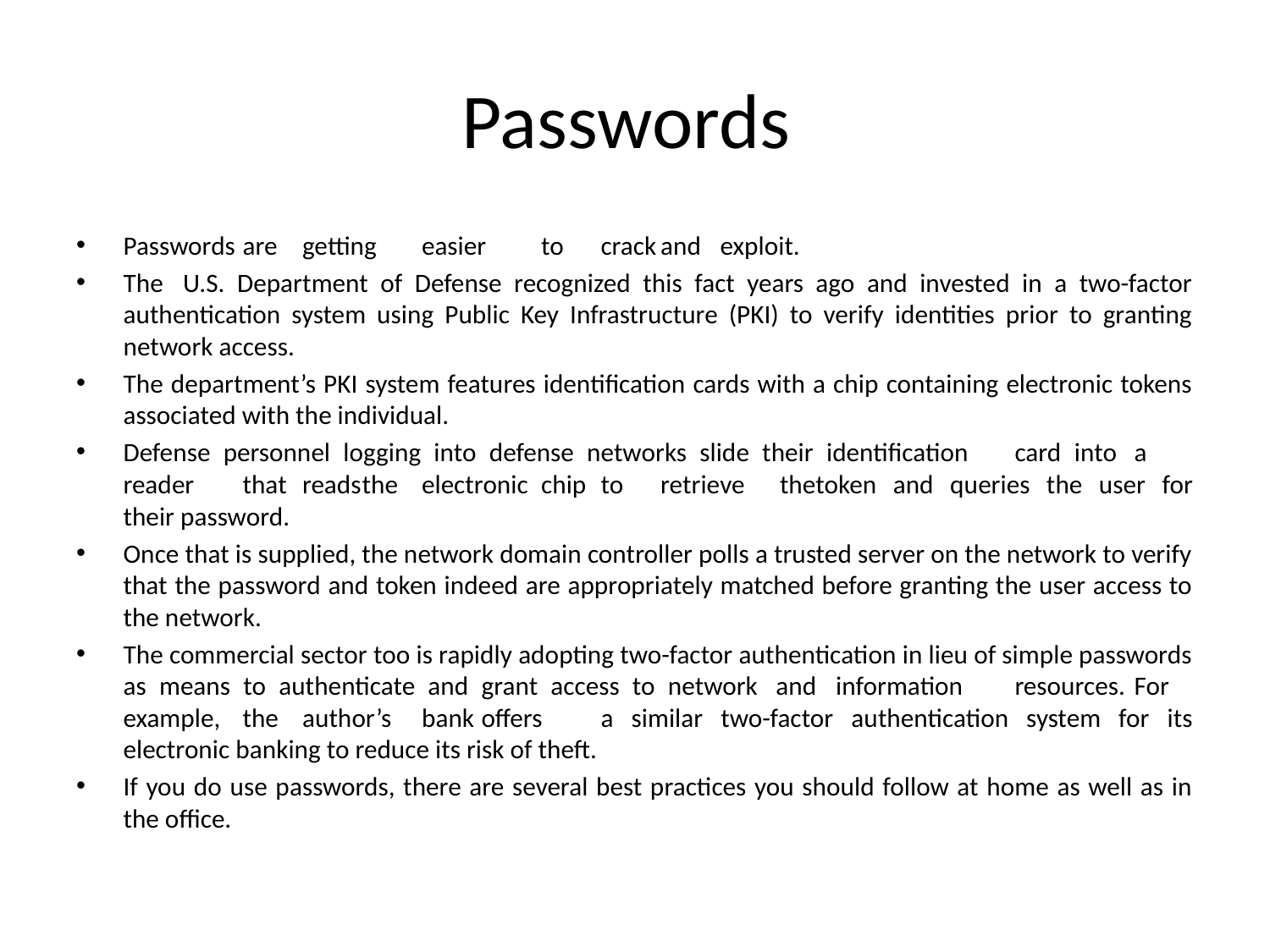

# Passwords
Passwords	are	getting	easier	to	crack	and	exploit.
The	U.S. Department of Defense recognized this fact years ago and invested in a two-factor authentication system using Public Key Infrastructure (PKI) to verify identities prior to granting network access.
The department’s PKI system features identification cards with a chip containing electronic tokens associated with the individual.
Defense personnel logging into defense networks slide their identification	card	into	a	reader	that	reads	the	electronic	chip	to	retrieve	thetoken and queries the user for their password.
Once that is supplied, the network domain controller polls a trusted server on the network to verify that the password and token indeed are appropriately matched before granting the user access to the network.
The commercial sector too is rapidly adopting two-factor authentication in lieu of simple passwords as means to authenticate and grant access to network	and	information	resources.	For	example,	the	author’s	bank	offers	a similar two-factor authentication system for its electronic banking to reduce its risk of theft.
If you do use passwords, there are several best practices you should follow at home as well as in the office.